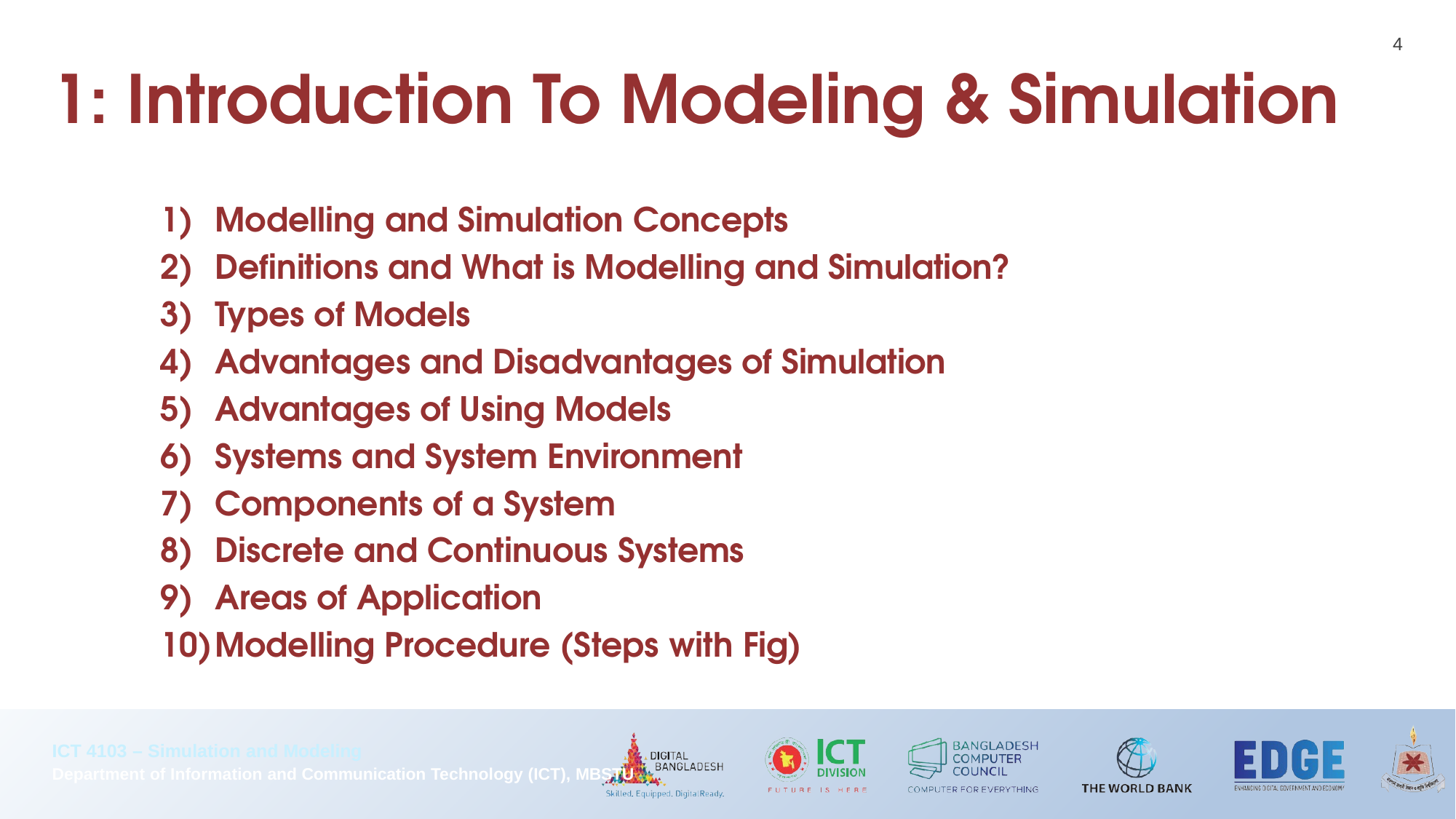

# 1: Introduction To Modeling & Simulation
4
Modelling and Simulation Concepts
Definitions and What is Modelling and Simulation?
Types of Models
Advantages and Disadvantages of Simulation
Advantages of Using Models
Systems and System Environment
Components of a System
Discrete and Continuous Systems
Areas of Application
Modelling Procedure (Steps with Fig)
ICT 4103 – Simulation and Modeling
Department of Information and Communication Technology (ICT), MBSTU